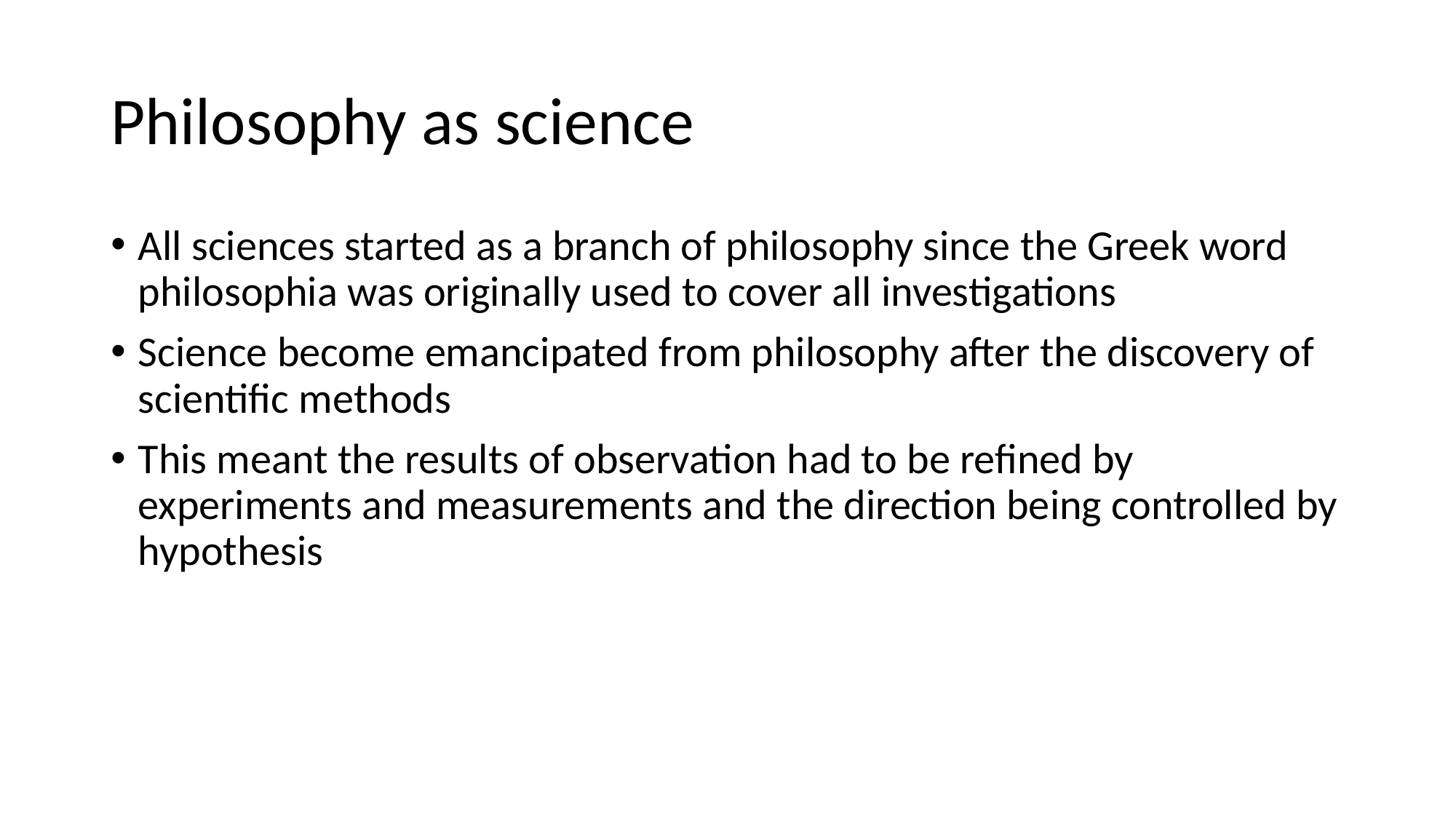

# Philosophy as science
All sciences started as a branch of philosophy since the Greek word philosophia was originally used to cover all investigations
Science become emancipated from philosophy after the discovery of scientific methods
This meant the results of observation had to be refined by experiments and measurements and the direction being controlled by hypothesis